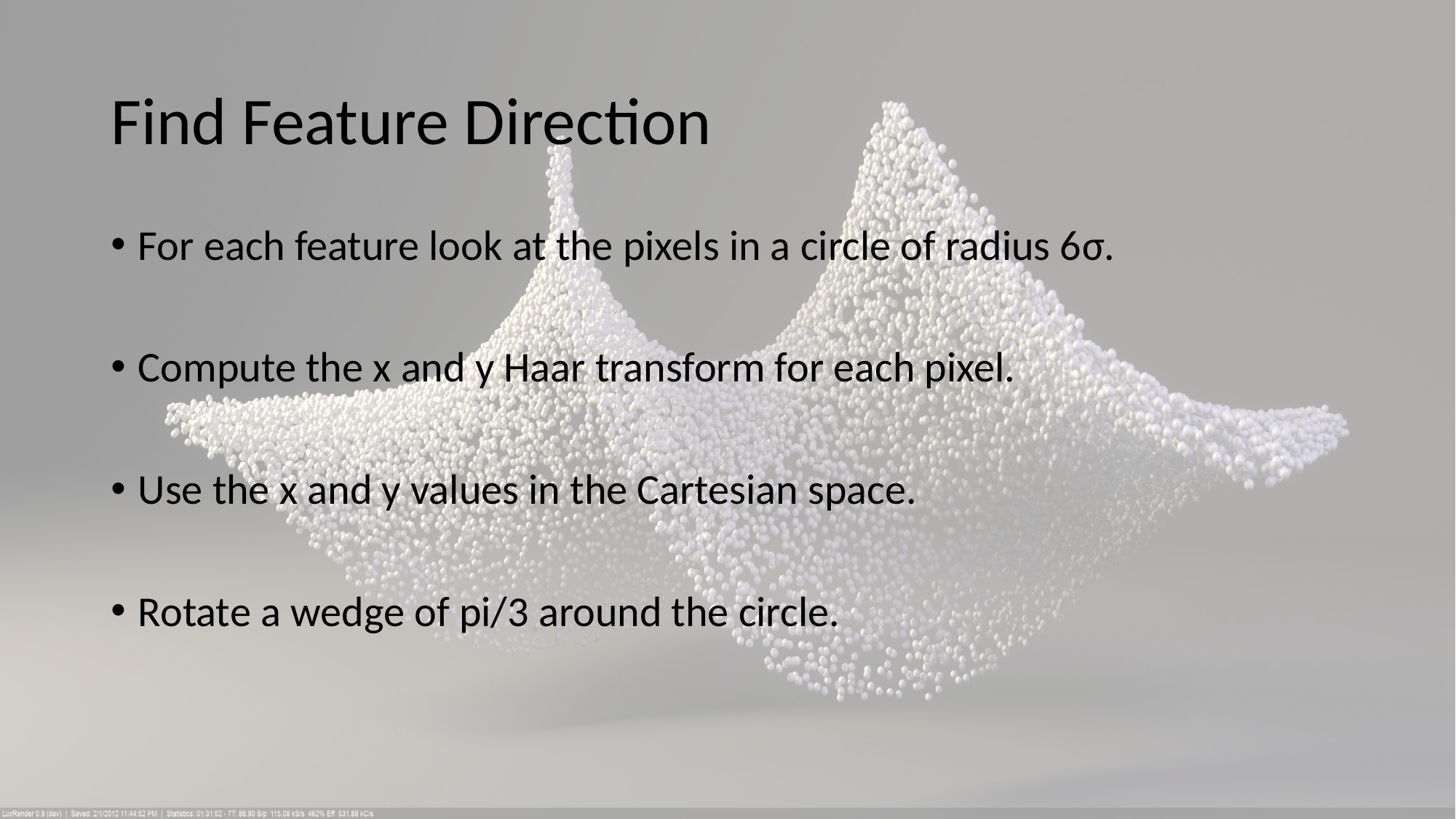

# Find Feature Direction
For each feature look at the pixels in a circle of radius 6σ.

Compute the x and y Haar transform for each pixel.

Use the x and y values in the Cartesian space.

Rotate a wedge of pi/3 around the circle.